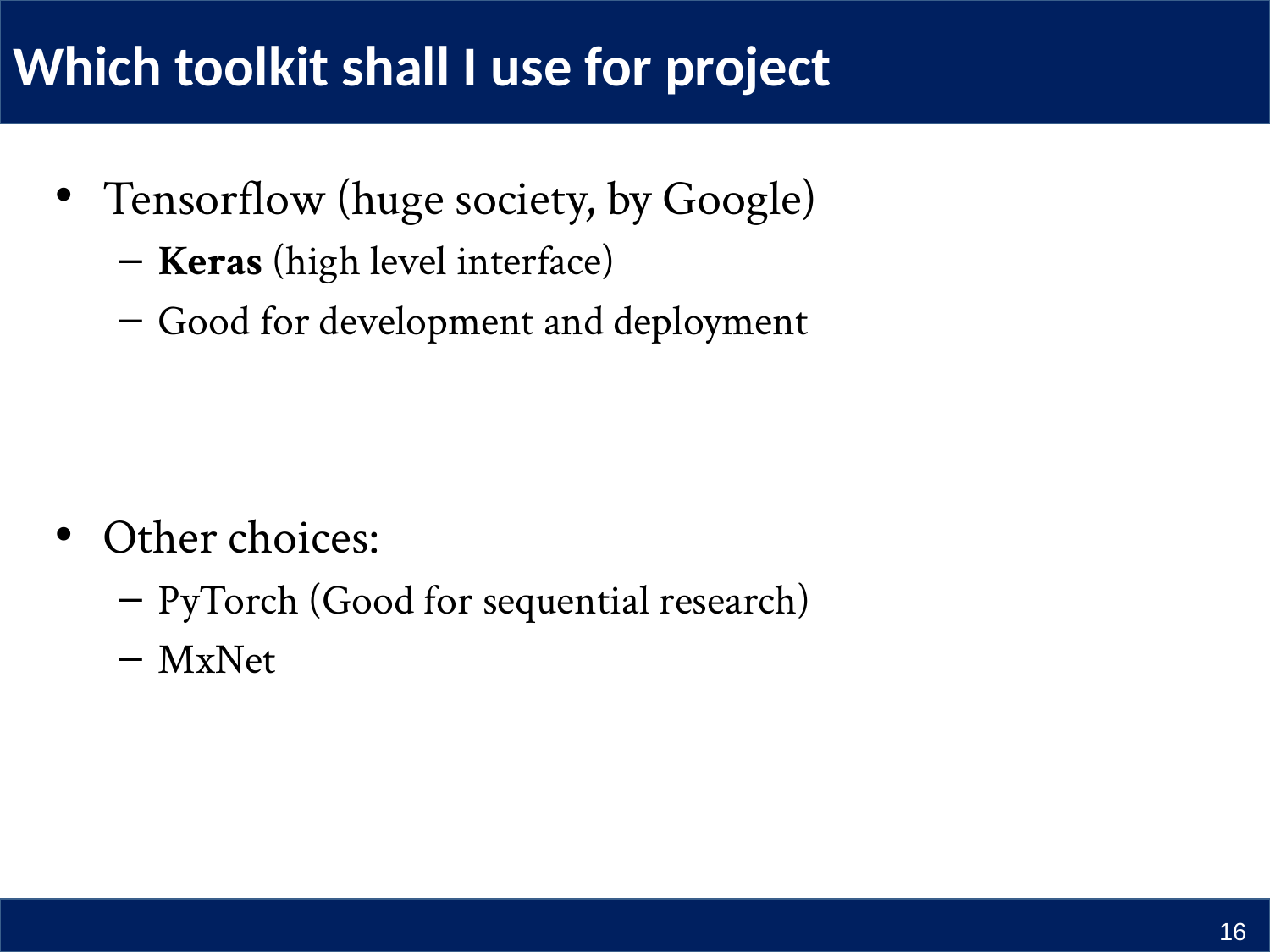

# Which toolkit shall I use for project
Tensorflow (huge society, by Google)
Keras (high level interface)
Good for development and deployment

Other choices:
PyTorch (Good for sequential research)
MxNet
16